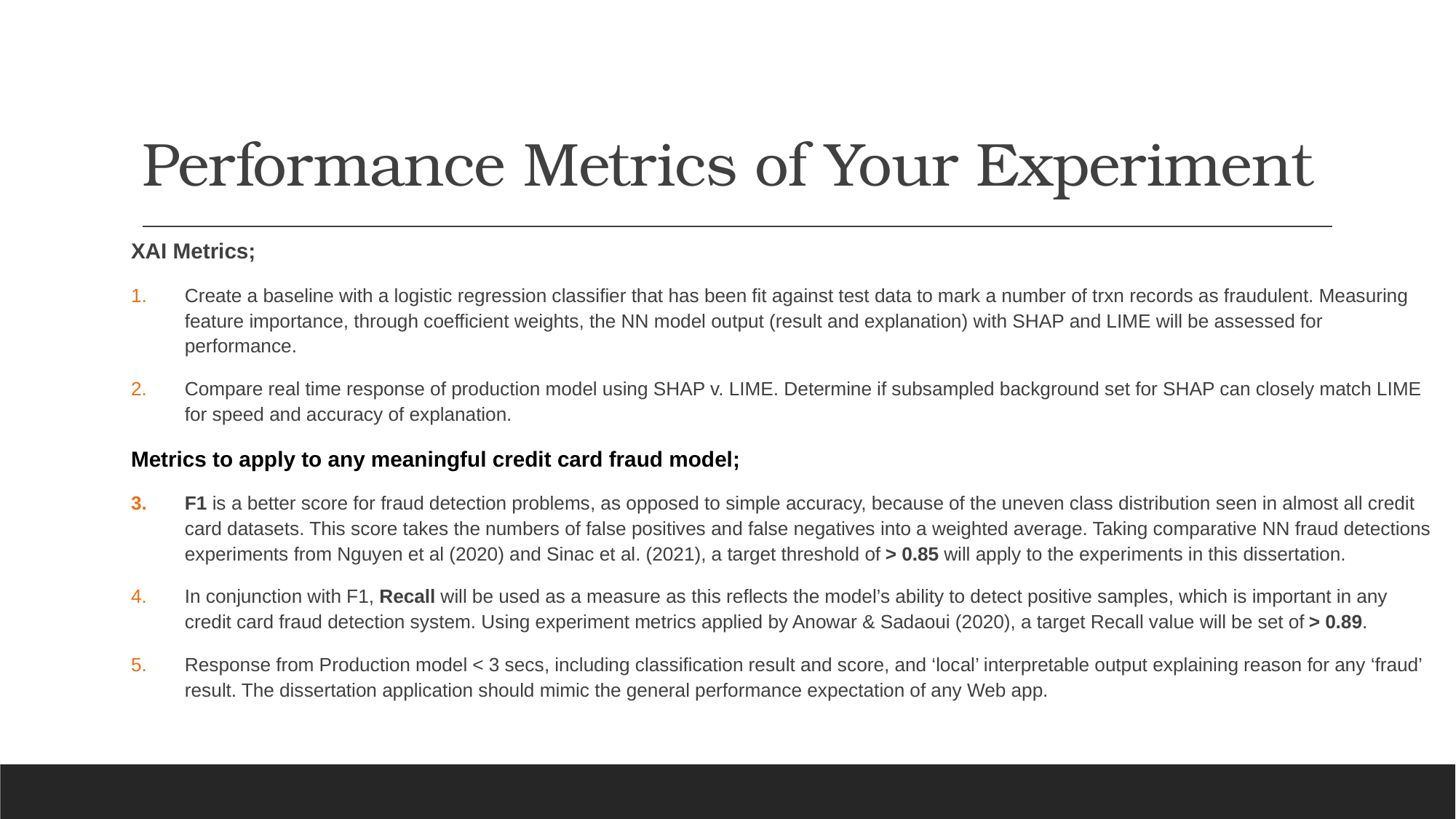

# Performance Metrics of Your Experiment
XAI Metrics;
Create a baseline with a logistic regression classifier that has been fit against test data to mark a number of trxn records as fraudulent. Measuring feature importance, through coefficient weights, the NN model output (result and explanation) with SHAP and LIME will be assessed for performance.
Compare real time response of production model using SHAP v. LIME. Determine if subsampled background set for SHAP can closely match LIME for speed and accuracy of explanation.
Metrics to apply to any meaningful credit card fraud model;
F1 is a better score for fraud detection problems, as opposed to simple accuracy, because of the uneven class distribution seen in almost all credit card datasets. This score takes the numbers of false positives and false negatives into a weighted average. Taking comparative NN fraud detections experiments from Nguyen et al (2020) and Sinac et al. (2021), a target threshold of > 0.85 will apply to the experiments in this dissertation.
In conjunction with F1, Recall will be used as a measure as this reflects the model’s ability to detect positive samples, which is important in any credit card fraud detection system. Using experiment metrics applied by Anowar & Sadaoui (2020), a target Recall value will be set of > 0.89.
Response from Production model < 3 secs, including classification result and score, and ‘local’ interpretable output explaining reason for any ‘fraud’ result. The dissertation application should mimic the general performance expectation of any Web app.